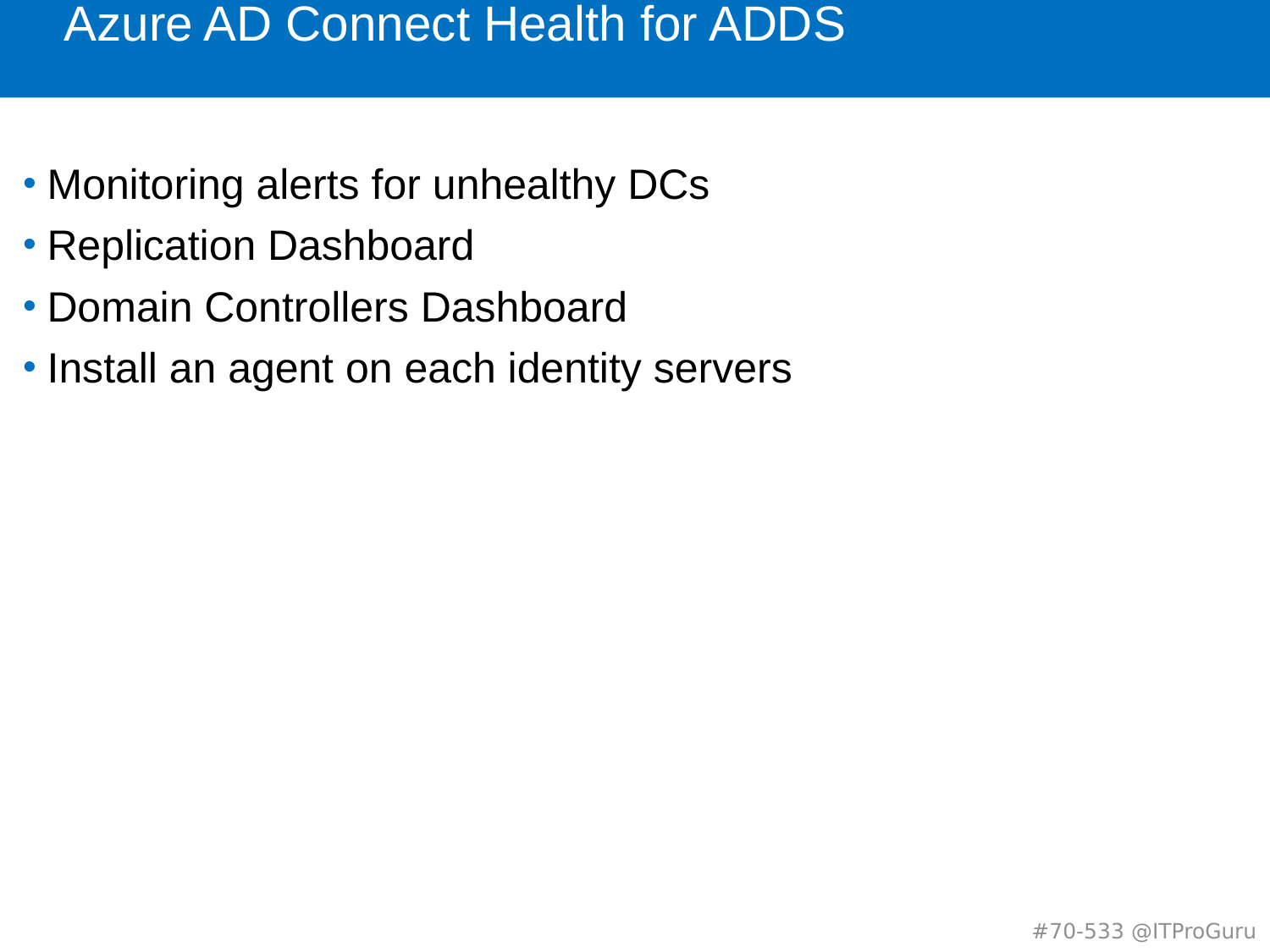

# Azure AD Connect Health for ADDS
Monitoring alerts for unhealthy DCs
Replication Dashboard
Domain Controllers Dashboard
Install an agent on each identity servers